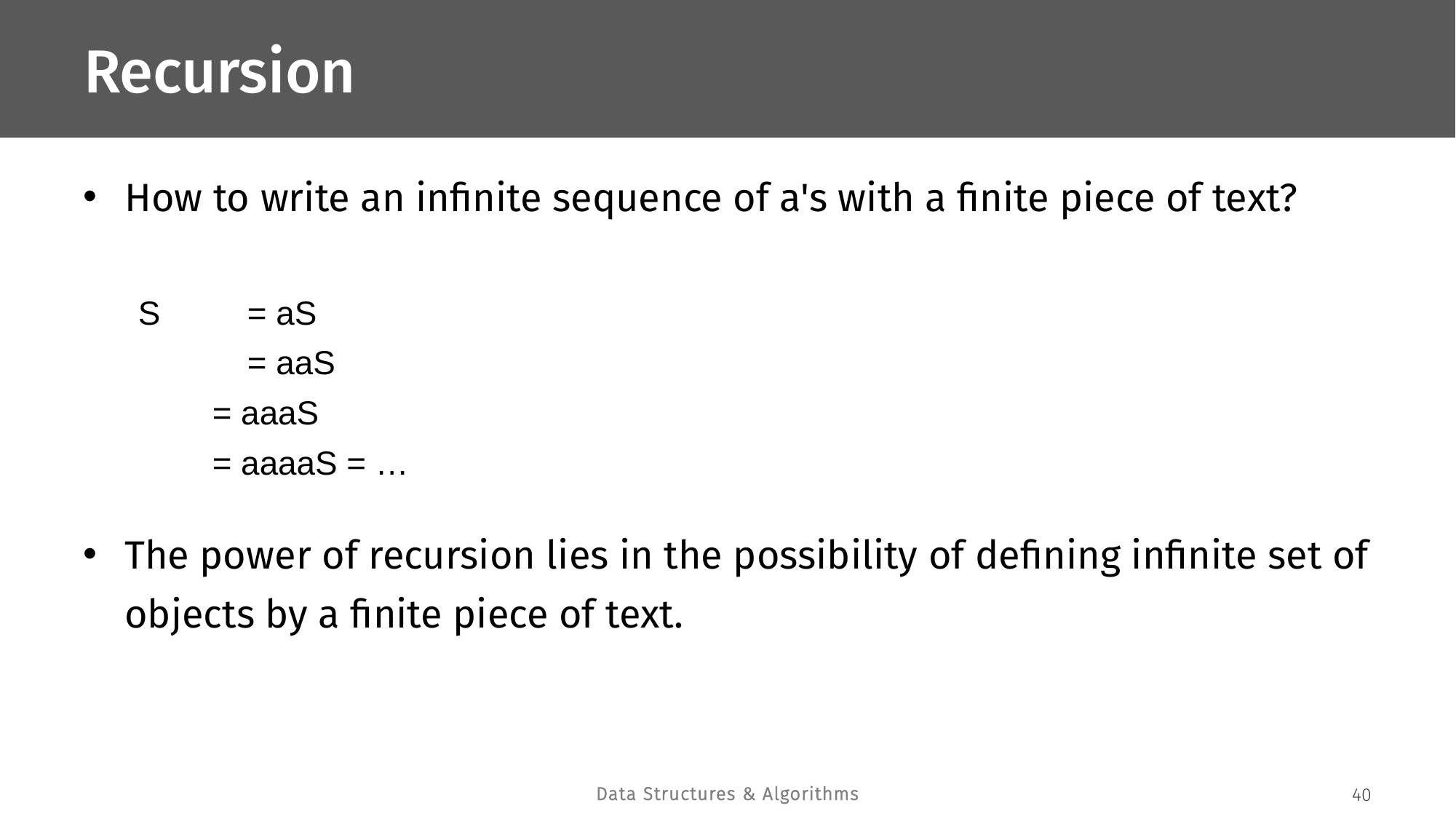

# Recursion
How to write an infinite sequence of a's with a finite piece of text?

S	= aS
	= aaS
        = aaaS
        = aaaaS = …
The power of recursion lies in the possibility of defining infinite set of objects by a finite piece of text.

40